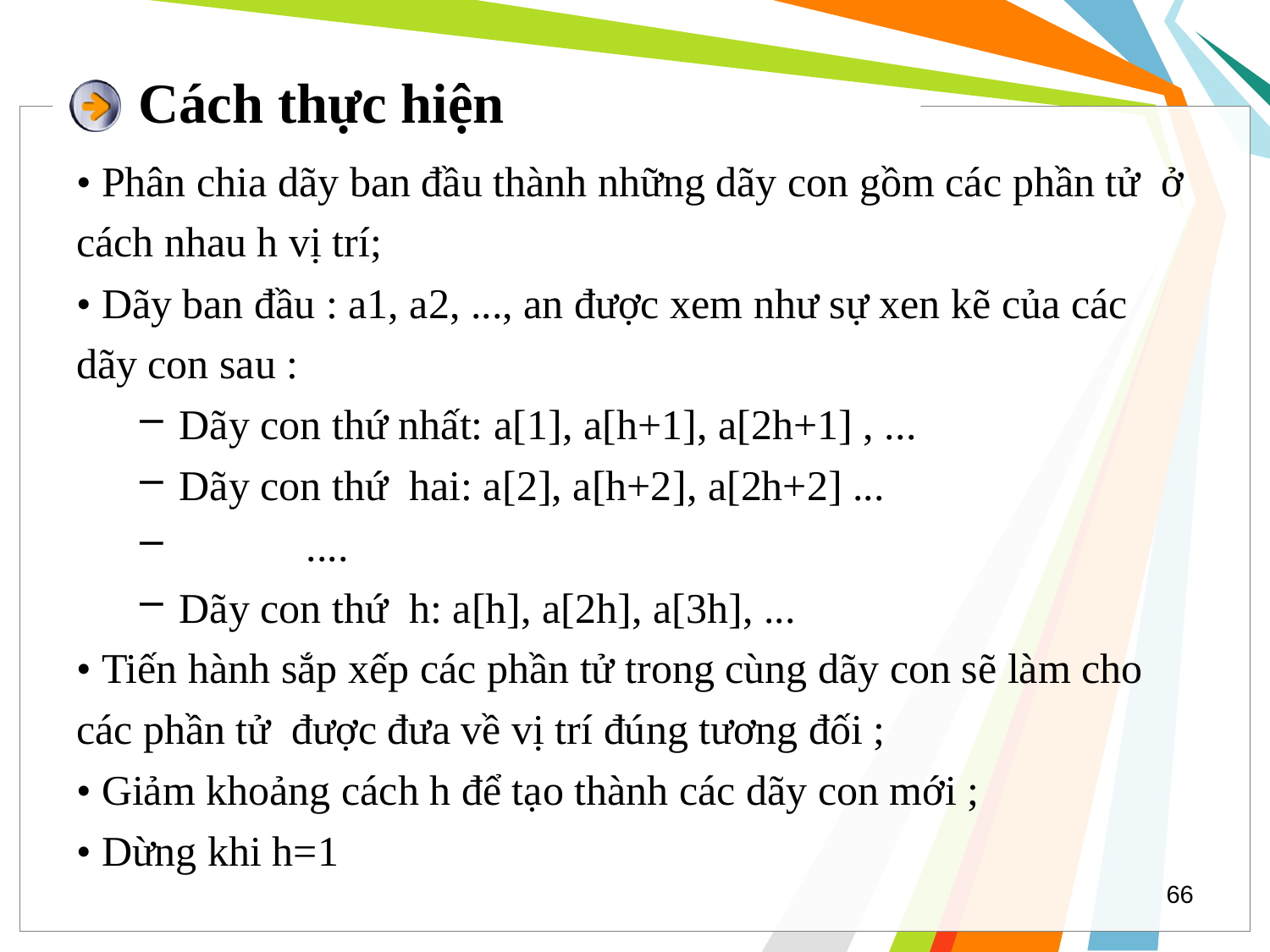

# Cách thực hiện
• Phân chia dãy ban đầu thành những dãy con gồm các phần tử  ở cách nhau h vị trí;
• Dãy ban đầu : a1, a2, ..., an được xem như sự xen kẽ của các dãy con sau :
Dãy con thứ nhất: a[1], a[h+1], a[2h+1] , ...
Dãy con thứ  hai: a[2], a[h+2], a[2h+2] ...
	....
Dãy con thứ  h: a[h], a[2h], a[3h], ...
• Tiến hành sắp xếp các phần tử trong cùng dãy con sẽ làm cho các phần tử  được đưa về vị trí đúng tương đối ;
• Giảm khoảng cách h để tạo thành các dãy con mới ;
• Dừng khi h=1

66